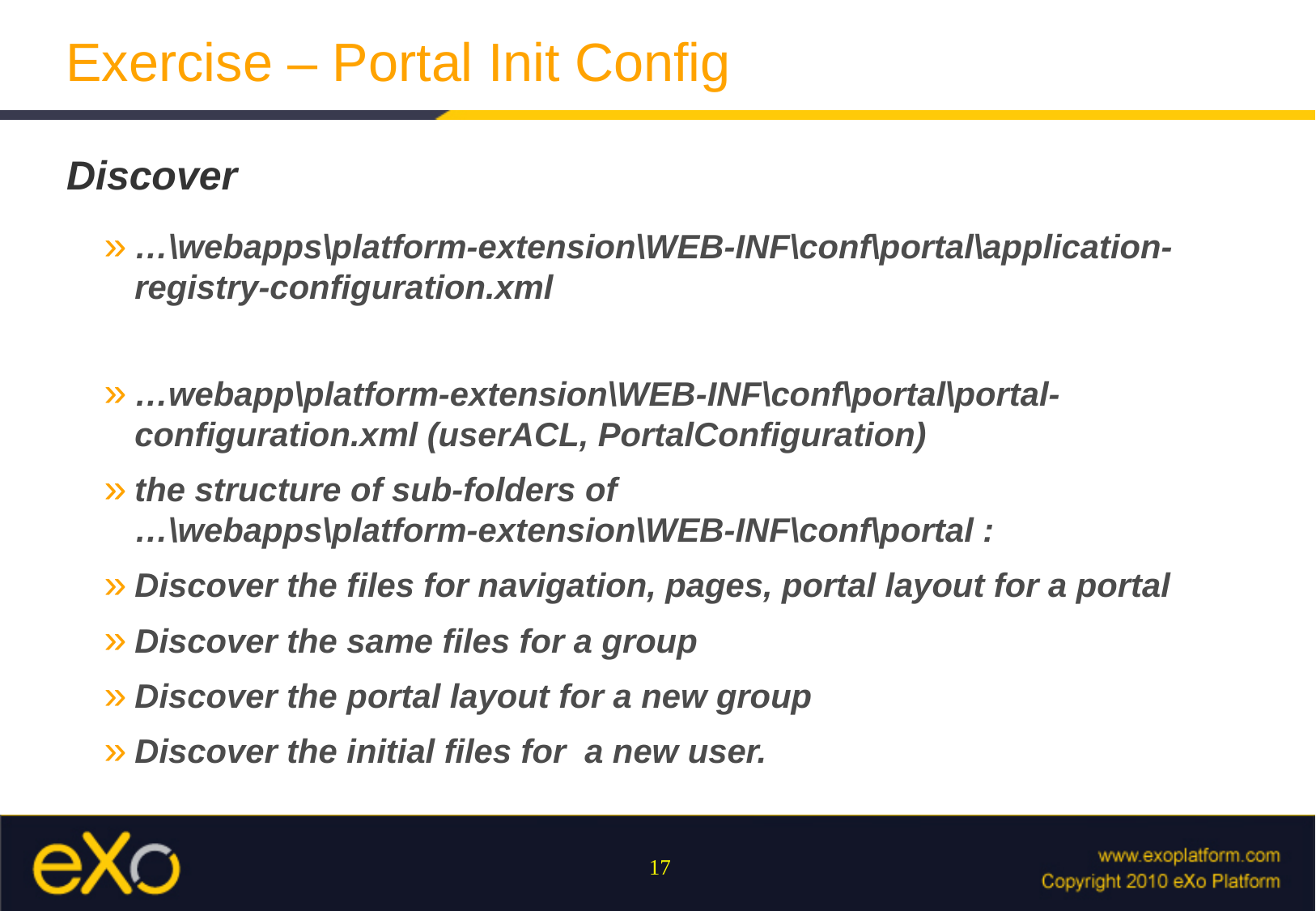

# Exercise – Portal Init Config
Discover
…\webapps\platform-extension\WEB-INF\conf\portal\application-registry-configuration.xml

…webapp\platform-extension\WEB-INF\conf\portal\portal-configuration.xml (userACL, PortalConfiguration)
the structure of sub-folders of
…\webapps\platform-extension\WEB-INF\conf\portal :
Discover the files for navigation, pages, portal layout for a portal
Discover the same files for a group
Discover the portal layout for a new group
Discover the initial files for  a new user.